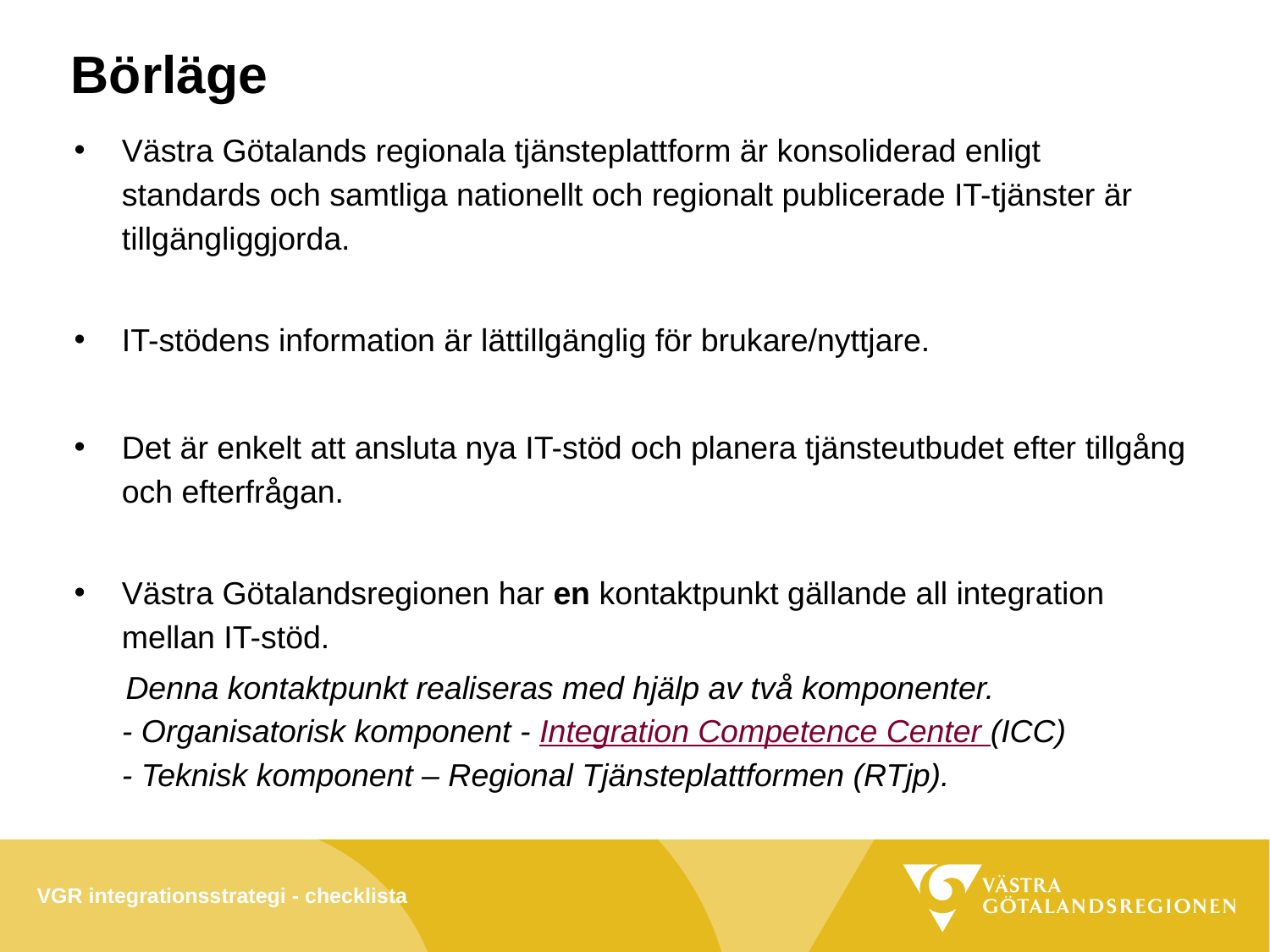

# Börläge
Västra Götalands regionala tjänsteplattform är konsoliderad enligt standards och samtliga nationellt och regionalt publicerade IT-tjänster är tillgängliggjorda.

IT-stödens information är lättillgänglig för brukare/nyttjare.

Det är enkelt att ansluta nya IT-stöd och planera tjänsteutbudet efter tillgång och efterfrågan.

Västra Götalandsregionen har en kontaktpunkt gällande all integration mellan IT-stöd.
    Denna kontaktpunkt realiseras med hjälp av två komponenter.
- Organisatorisk komponent - Integration Competence Center (ICC)
- Teknisk komponent – Regional Tjänsteplattformen (RTjp).

VGR integrationsstrategi - checklista